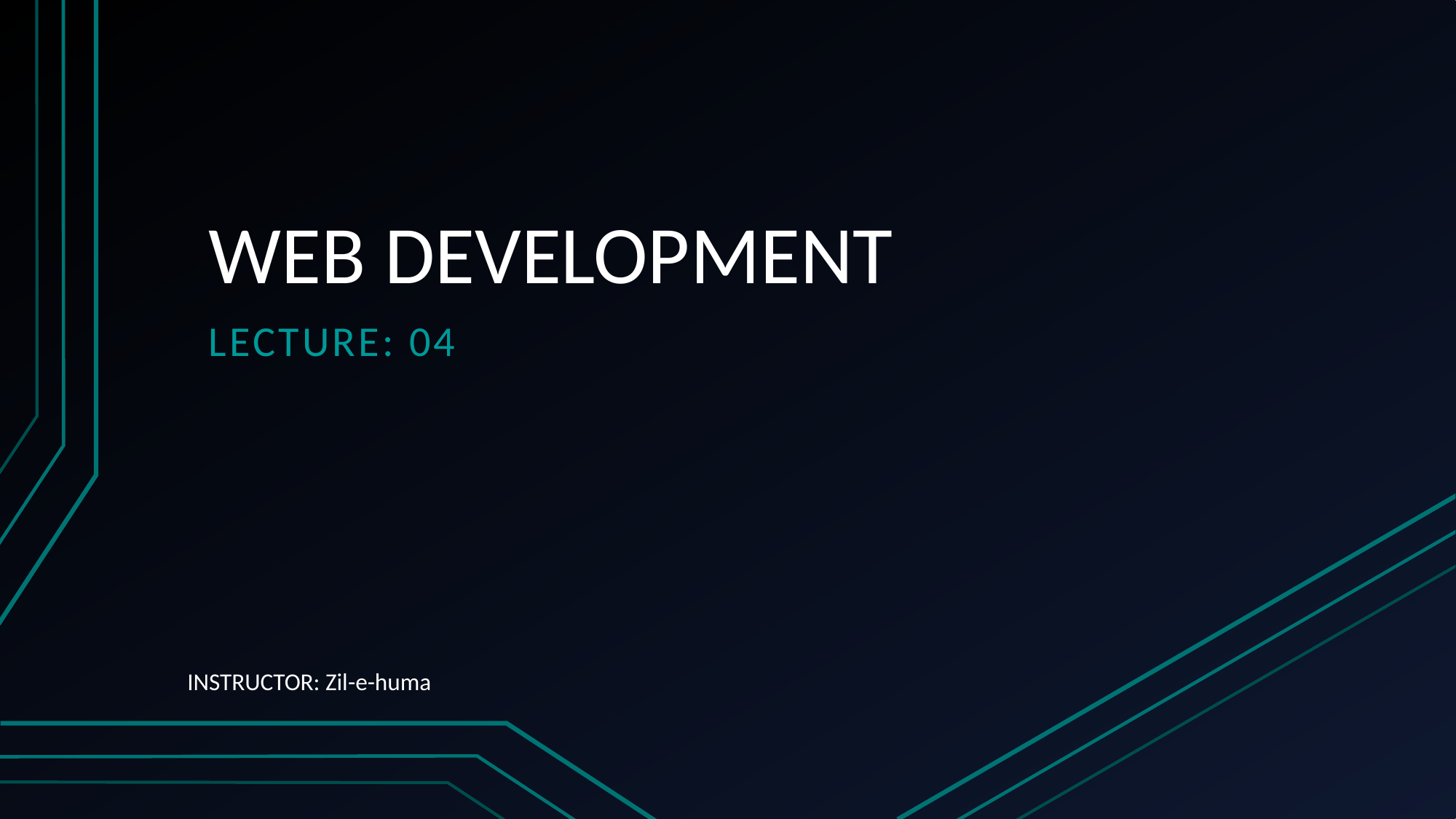

# WEB DEVELOPMENT
LECTURE: 04
INSTRUCTOR: Zil-e-huma